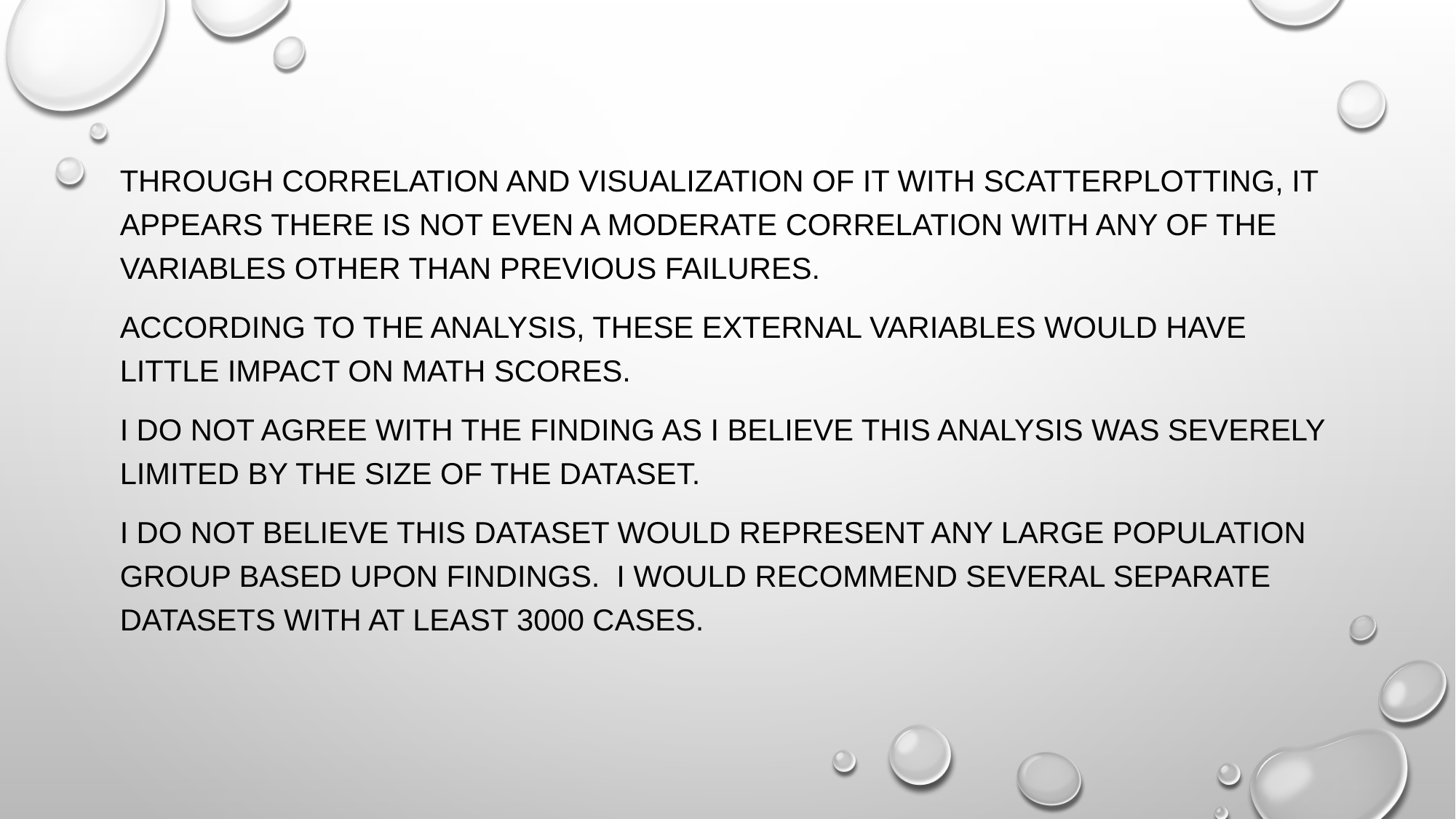

Through correlation and visualization of it with scatterplotting, it appears there is not even a moderate correlation with any of the variables other than previous failures.
According to the analysis, these external variables would have little impact on math scores.
I do not agree with the finding as I believe this analysis was severely limited by the size of the dataset.
I do not believe this dataset would represent any large population group based upon findings.  I would recommend several separate datasets with at least 3000 cases.